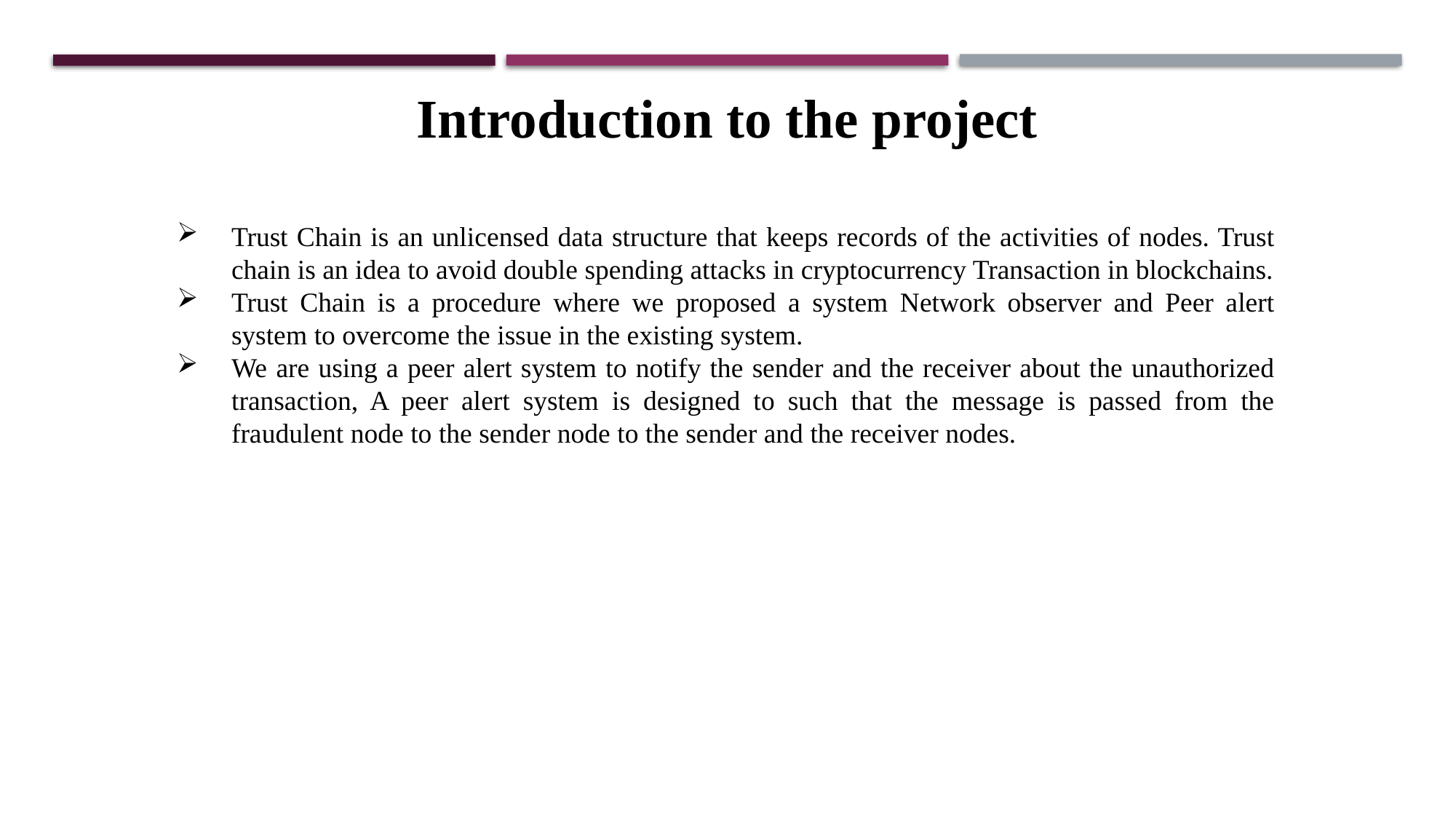

Introduction to the project
Trust Chain is an unlicensed data structure that keeps records of the activities of nodes. Trust chain is an idea to avoid double spending attacks in cryptocurrency Transaction in blockchains.
Trust Chain is a procedure where we proposed a system Network observer and Peer alert system to overcome the issue in the existing system.
We are using a peer alert system to notify the sender and the receiver about the unauthorized transaction, A peer alert system is designed to such that the message is passed from the fraudulent node to the sender node to the sender and the receiver nodes.